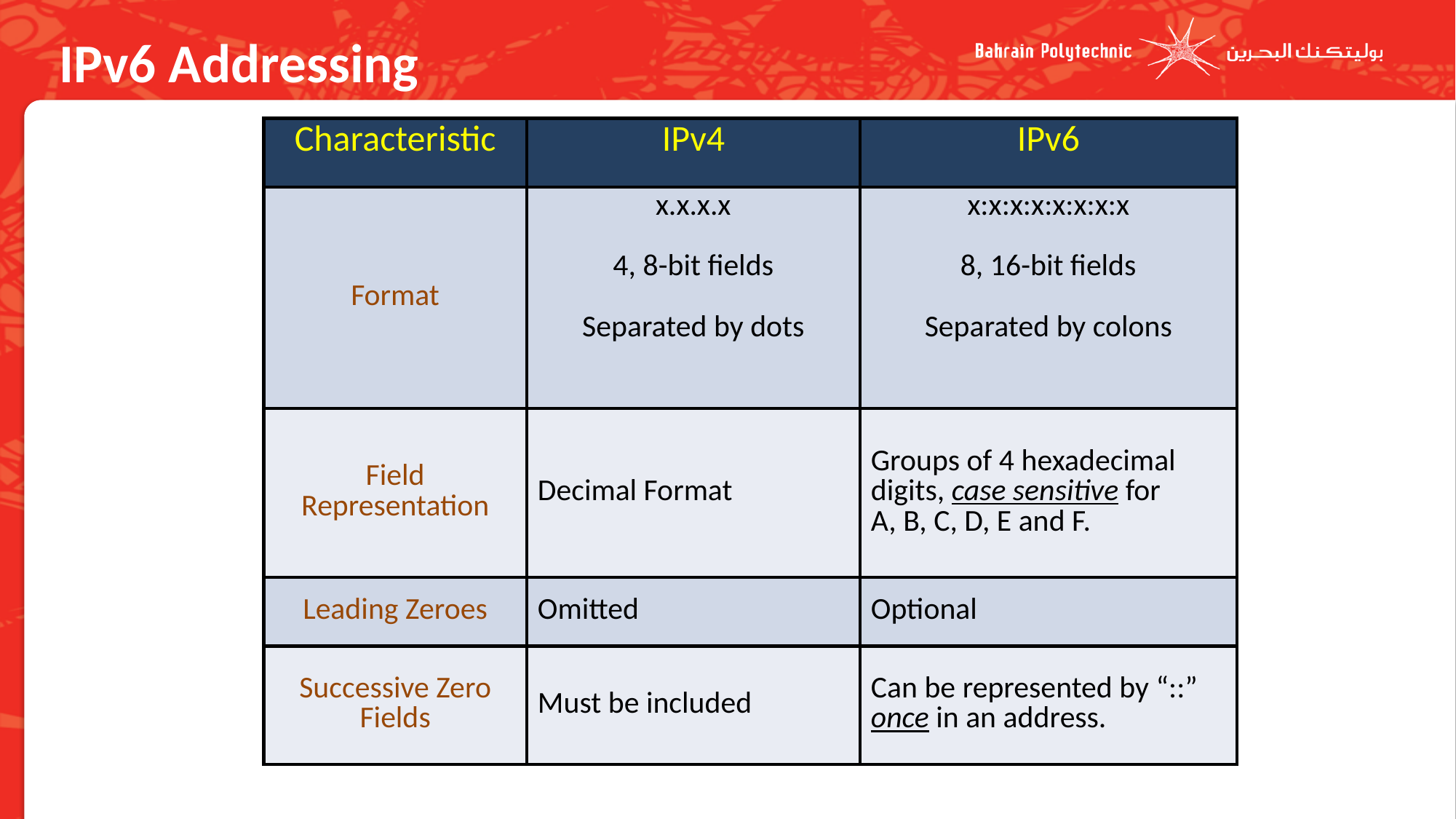

# IPv6 Addressing
| Characteristic | IPv4 | IPv6 |
| --- | --- | --- |
| Format | x.x.x.x 4, 8-bit fields Separated by dots | x:x:x:x:x:x:x:x 8, 16-bit fields Separated by colons |
| Field Representation | Decimal Format | Groups of 4 hexadecimal digits, case sensitive for A, B, C, D, E and F. |
| Leading Zeroes | Omitted | Optional |
| Successive Zero Fields | Must be included | Can be represented by “::” once in an address. |